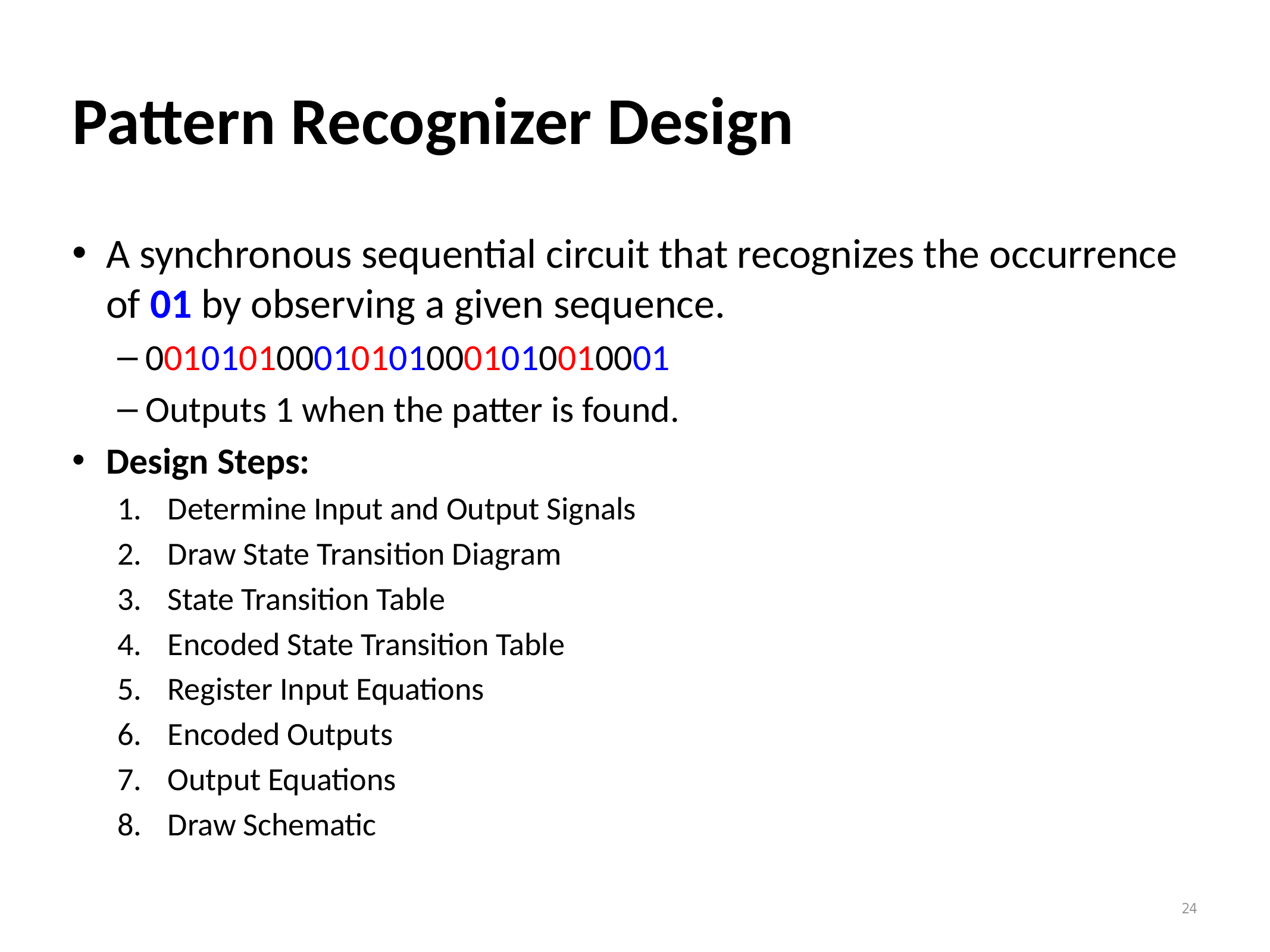

# Pattern Recognizer Design
A synchronous sequential circuit that recognizes the occurrence of 01 by observing a given sequence.
0010101000101010001010010001
Outputs 1 when the patter is found.
Design Steps:
Determine Input and Output Signals
Draw State Transition Diagram
State Transition Table
Encoded State Transition Table
Register Input Equations
Encoded Outputs
Output Equations
Draw Schematic

24